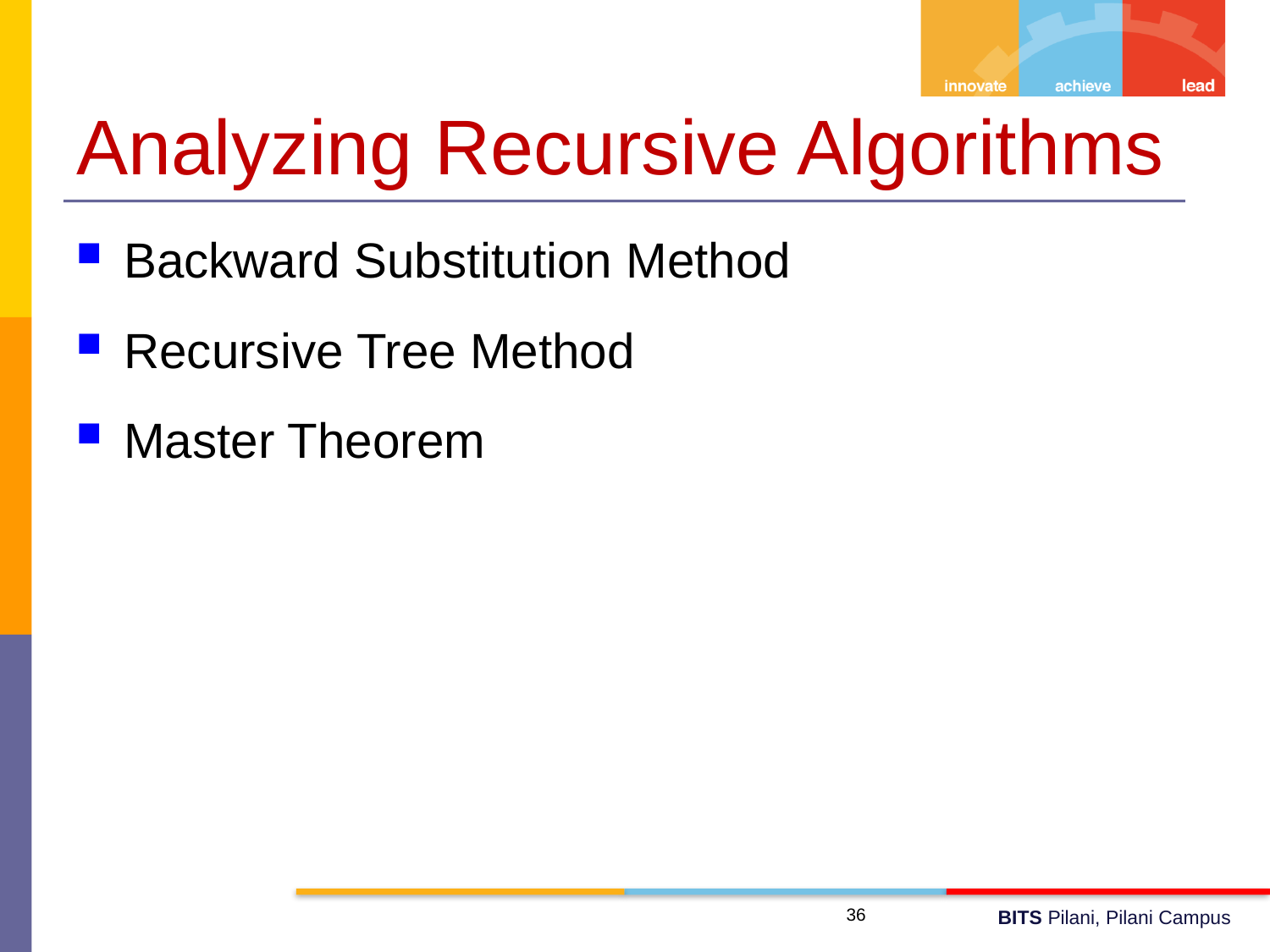

# Analyzing Recursive Algorithms
Backward Substitution Method
Recursive Tree Method
Master Theorem
36